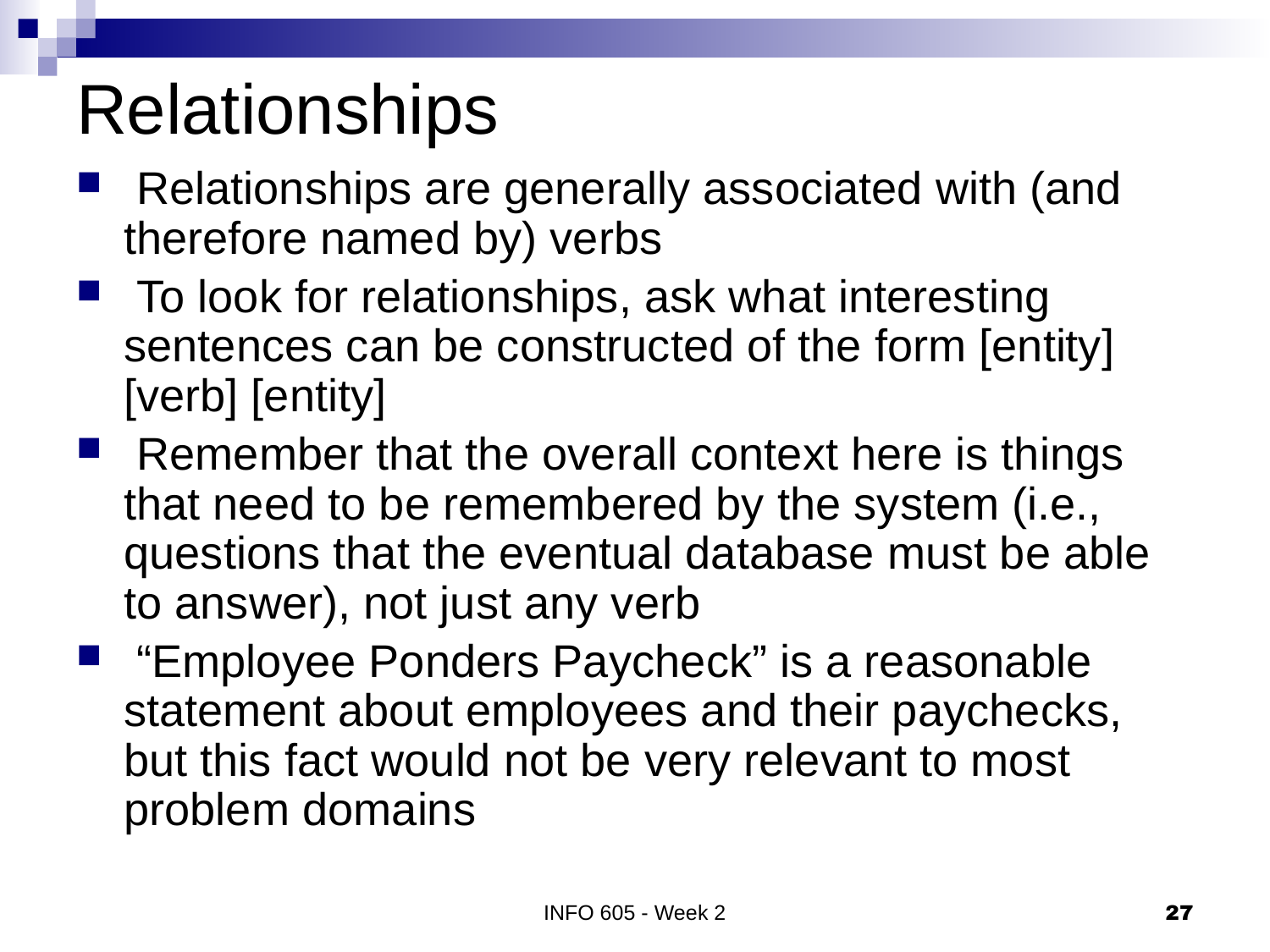

# Relationships
 Relationships are generally associated with (and therefore named by) verbs
 To look for relationships, ask what interesting sentences can be constructed of the form [entity] [verb] [entity]
 Remember that the overall context here is things that need to be remembered by the system (i.e., questions that the eventual database must be able to answer), not just any verb
 “Employee Ponders Paycheck” is a reasonable statement about employees and their paychecks, but this fact would not be very relevant to most problem domains

INFO 605 - Week 2
27